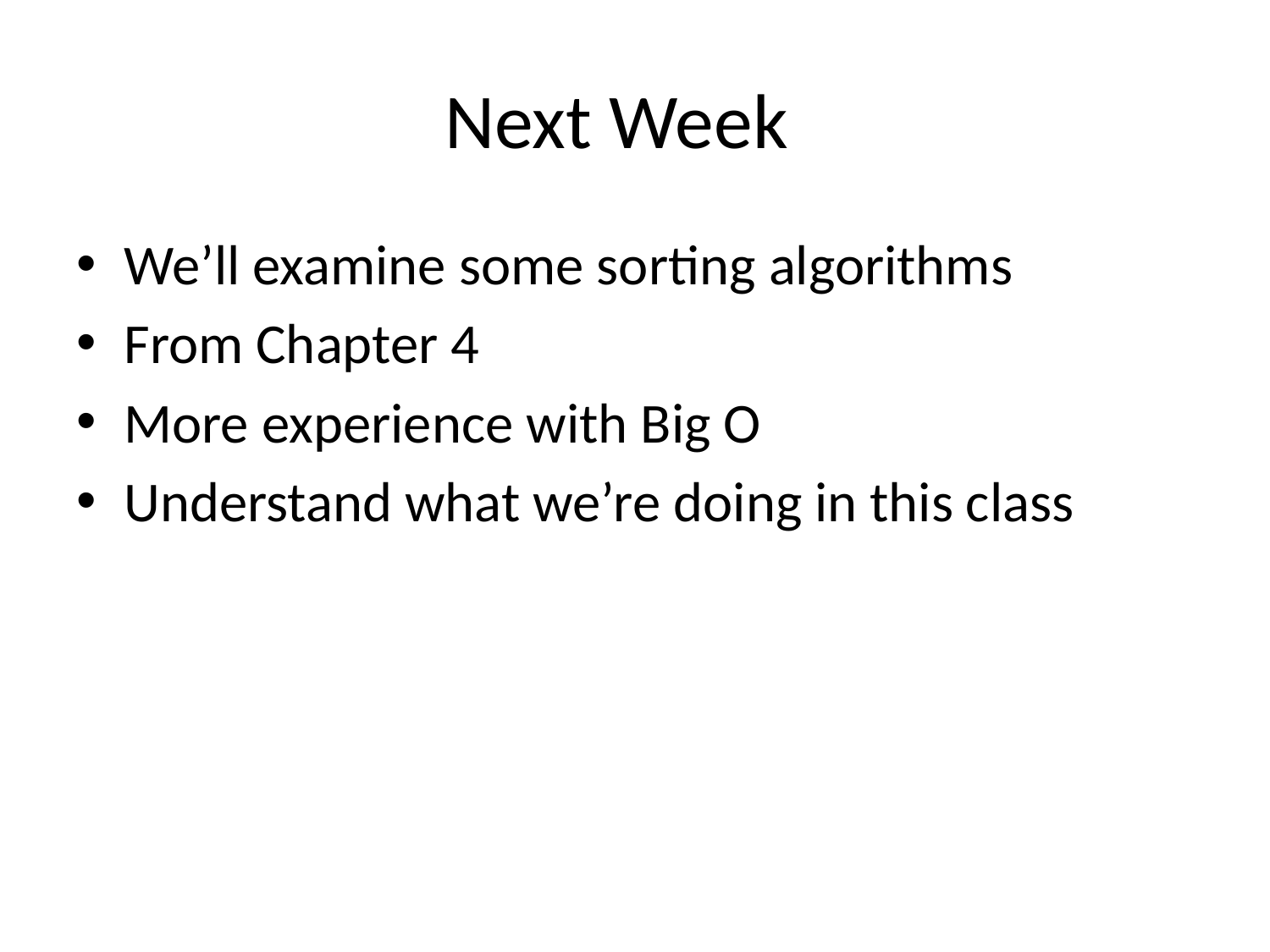

# Next Week
We’ll examine some sorting algorithms
From Chapter 4
More experience with Big O
Understand what we’re doing in this class